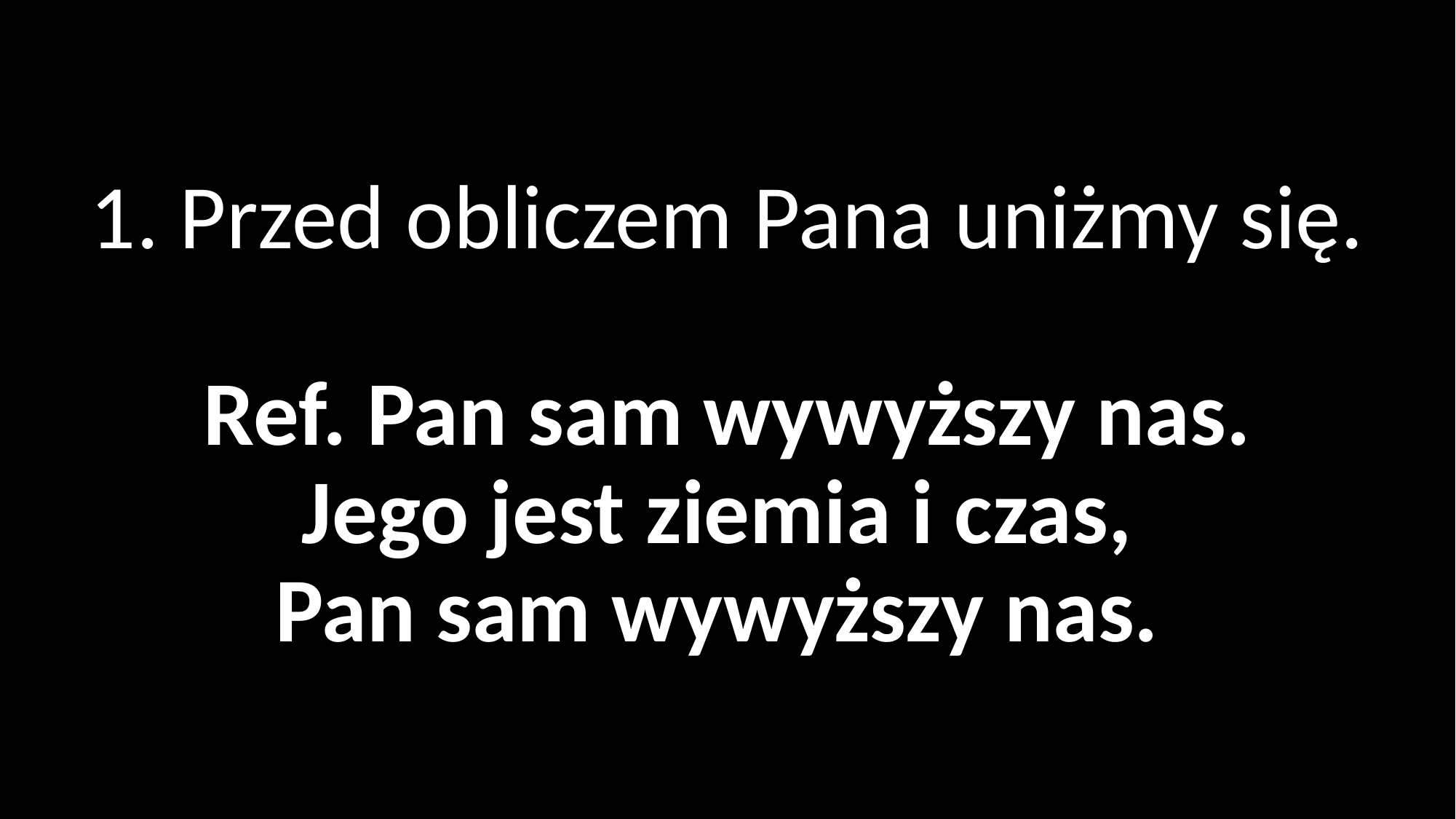

# 1. Przed obliczem Pana uniżmy się. Ref. Pan sam wywyższy nas. Jego jest ziemia i czas, Pan sam wywyższy nas.